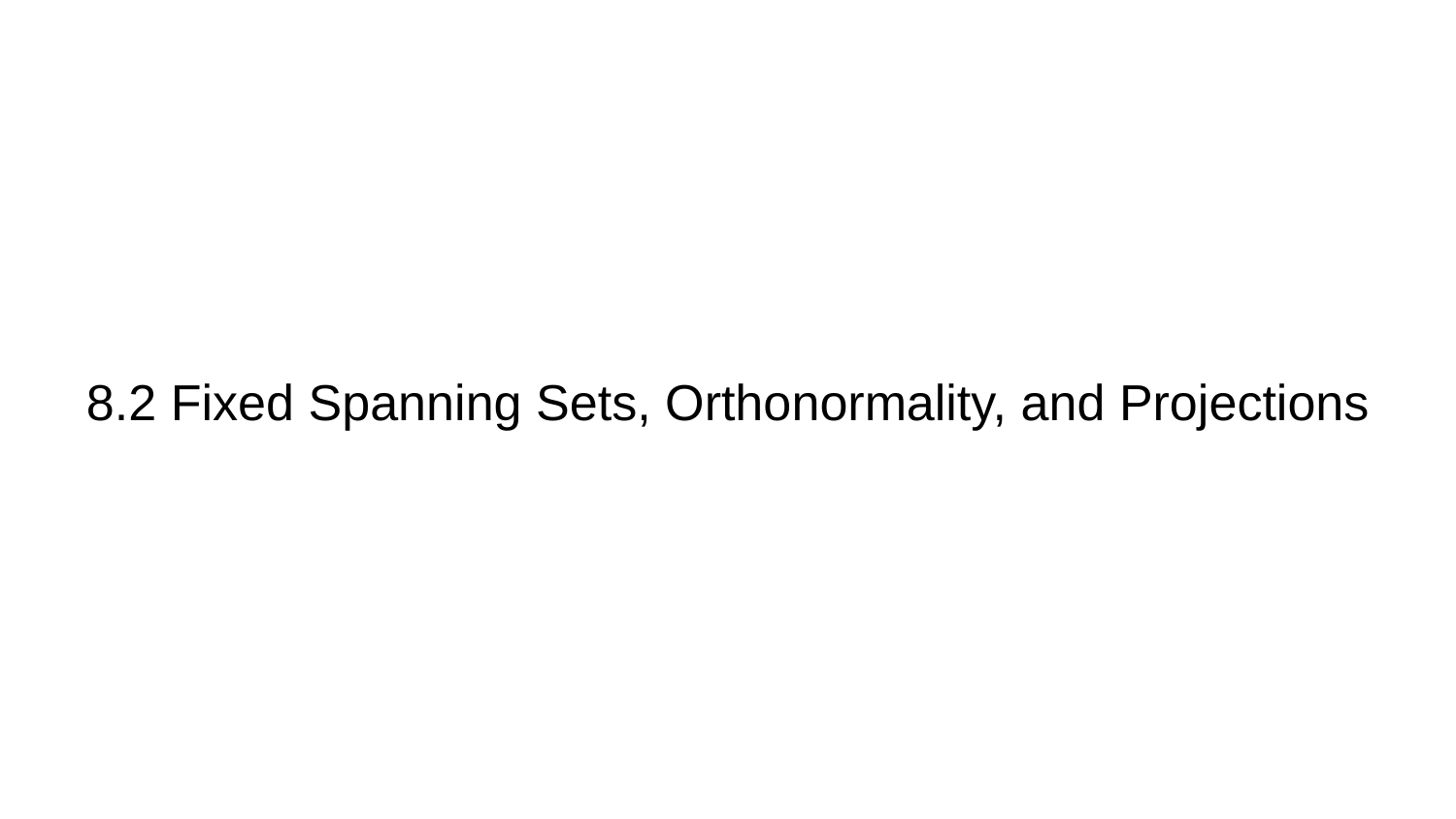

# 8.2 Fixed Spanning Sets, Orthonormality, and Projections